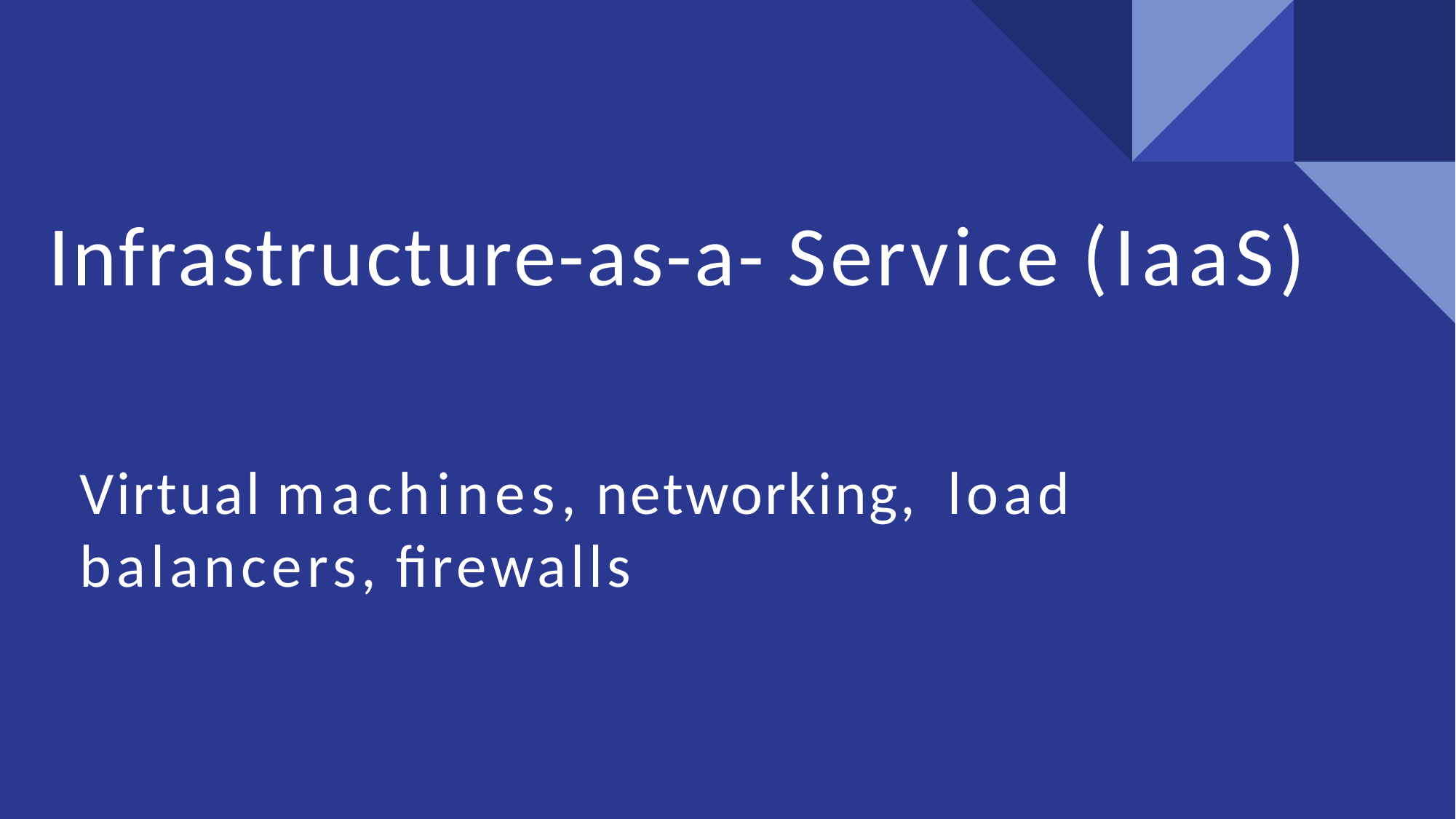

# Infrastructure-as-a- Service (IaaS)
Virtual machines, networking,  load balancers, ﬁrewalls